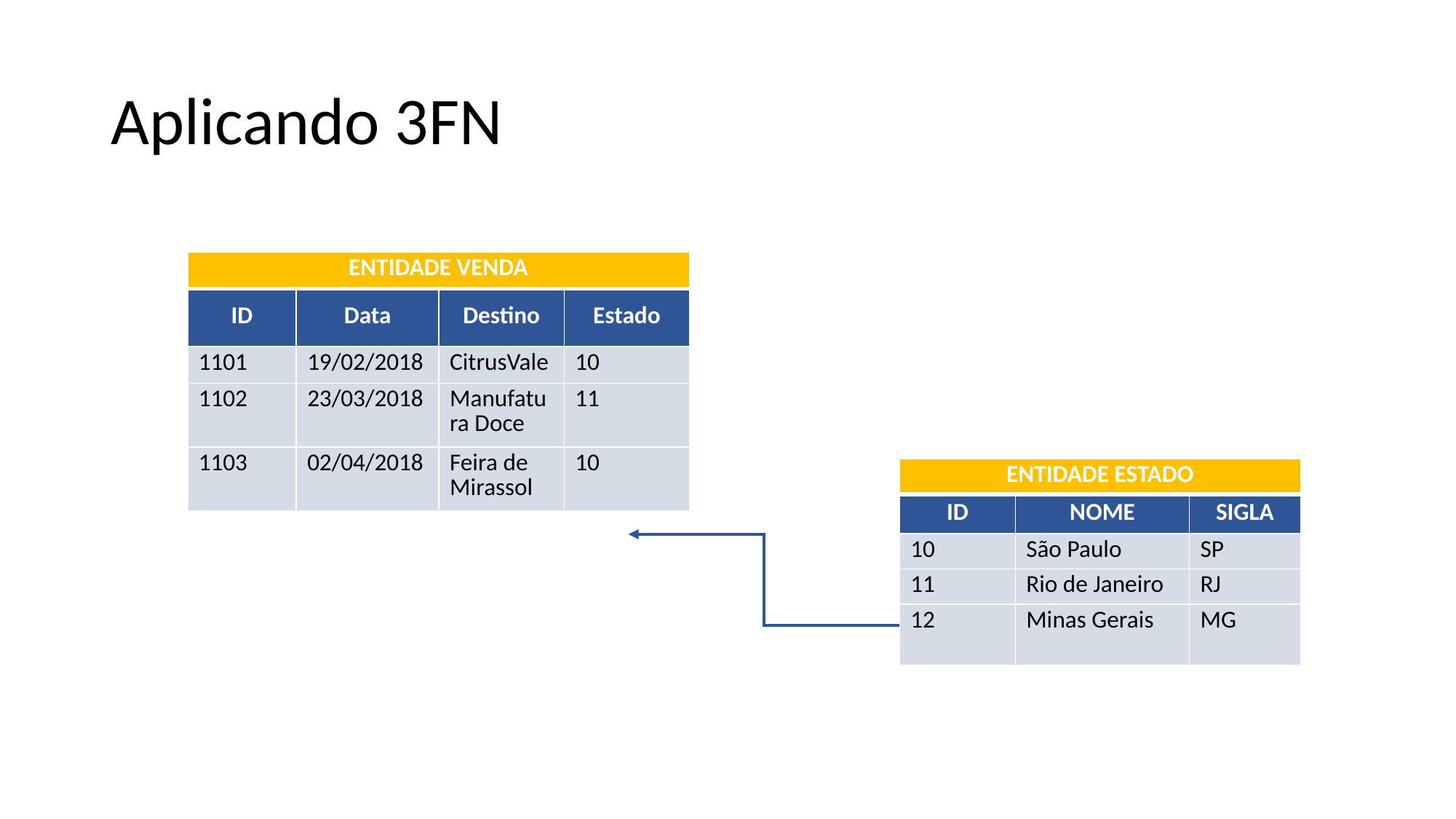

# Aplicando 3FN
| ENTIDADE VENDA |  |  |  |
| --- | --- | --- | --- |
| ID | Data | Destino | Estado |
| 1101 | 19/02/2018 | CitrusVale | 10 |
| 1102 | 23/03/2018 | Manufatura Doce | 11 |
| 1103 | 02/04/2018 | Feira de Mirassol | 10 |
| ENTIDADE ESTADO |  |  |
| --- | --- | --- |
| ID | NOME | SIGLA |
| 10 | São Paulo | SP |
| 11 | Rio de Janeiro | RJ |
| 12 | Minas Gerais | MG |